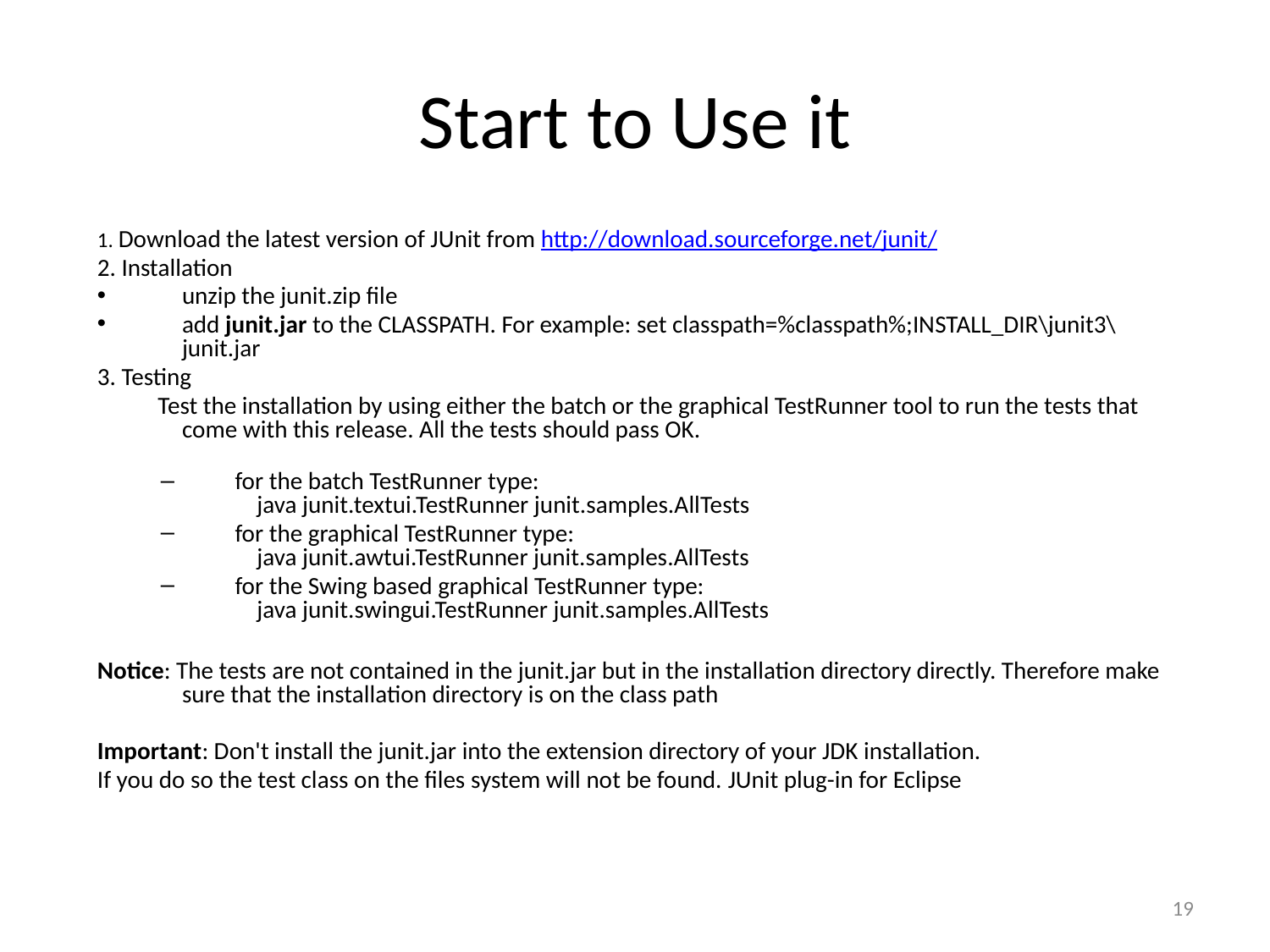

# Start to Use it
1. Download the latest version of JUnit from http://download.sourceforge.net/junit/
2. Installation
unzip the junit.zip file
add junit.jar to the CLASSPATH. For example: set classpath=%classpath%;INSTALL_DIR\junit3\junit.jar
3. Testing
           Test the installation by using either the batch or the graphical TestRunner tool to run the tests that come with this release. All the tests should pass OK.
for the batch TestRunner type:
    java junit.textui.TestRunner junit.samples.AllTests
for the graphical TestRunner type:
    java junit.awtui.TestRunner junit.samples.AllTests
for the Swing based graphical TestRunner type:
    java junit.swingui.TestRunner junit.samples.AllTests

Notice: The tests are not contained in the junit.jar but in the installation directory directly. Therefore make sure that the installation directory is on the class path

Important: Don't install the junit.jar into the extension directory of your JDK installation.
If you do so the test class on the files system will not be found. JUnit plug-in for Eclipse

19